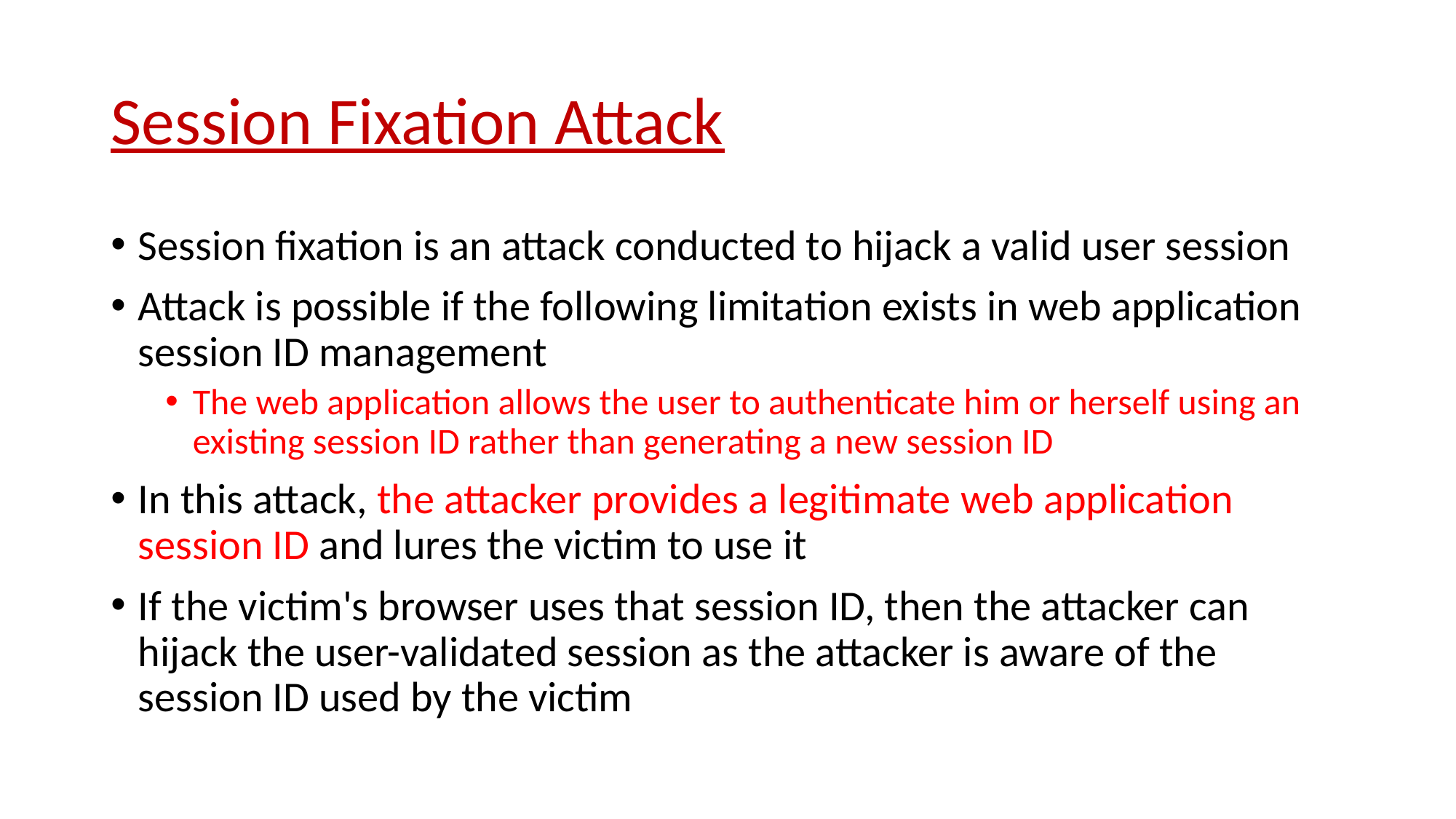

# Session Fixation Attack
Session fixation is an attack conducted to hijack a valid user session
Attack is possible if the following limitation exists in web application session ID management
The web application allows the user to authenticate him or herself using an existing session ID rather than generating a new session ID
In this attack, the attacker provides a legitimate web application session ID and lures the victim to use it
If the victim's browser uses that session ID, then the attacker can hijack the user-validated session as the attacker is aware of the session ID used by the victim